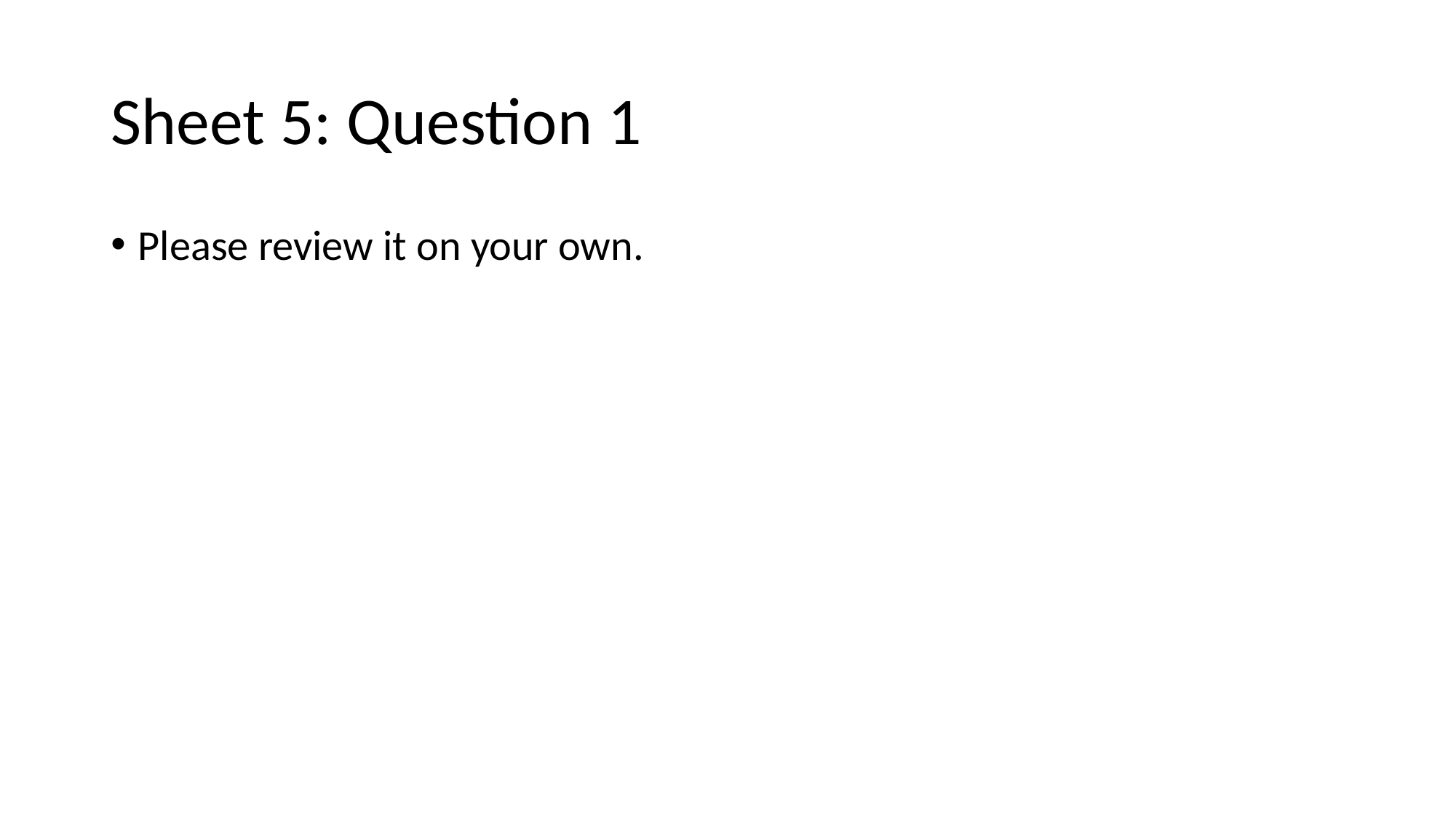

# Sheet 5: Question 1
Please review it on your own.